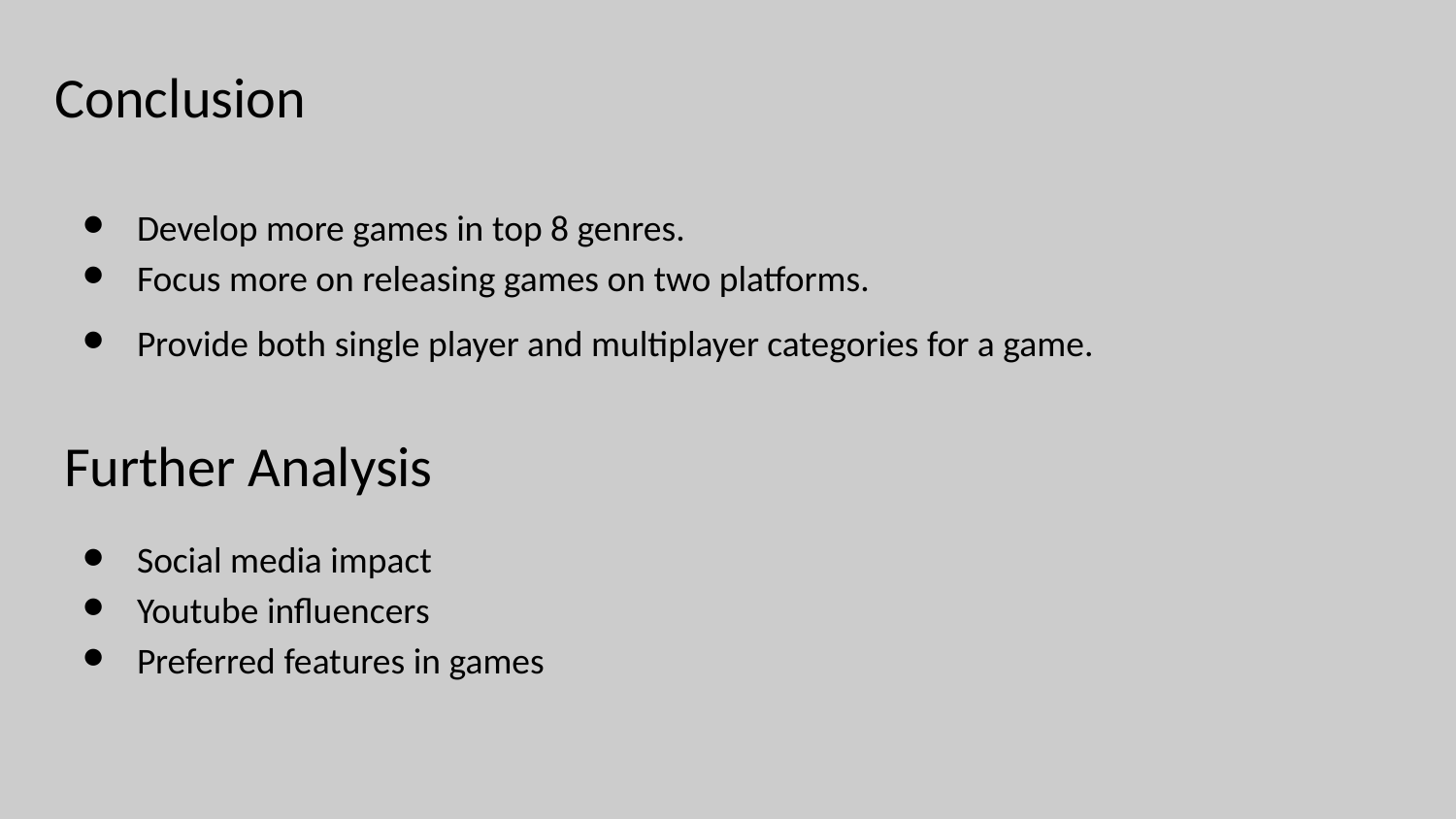

# Conclusion
Develop more games in top 8 genres.
Focus more on releasing games on two platforms.
Provide both single player and multiplayer categories for a game.
Further Analysis
Social media impact
Youtube influencers
Preferred features in games